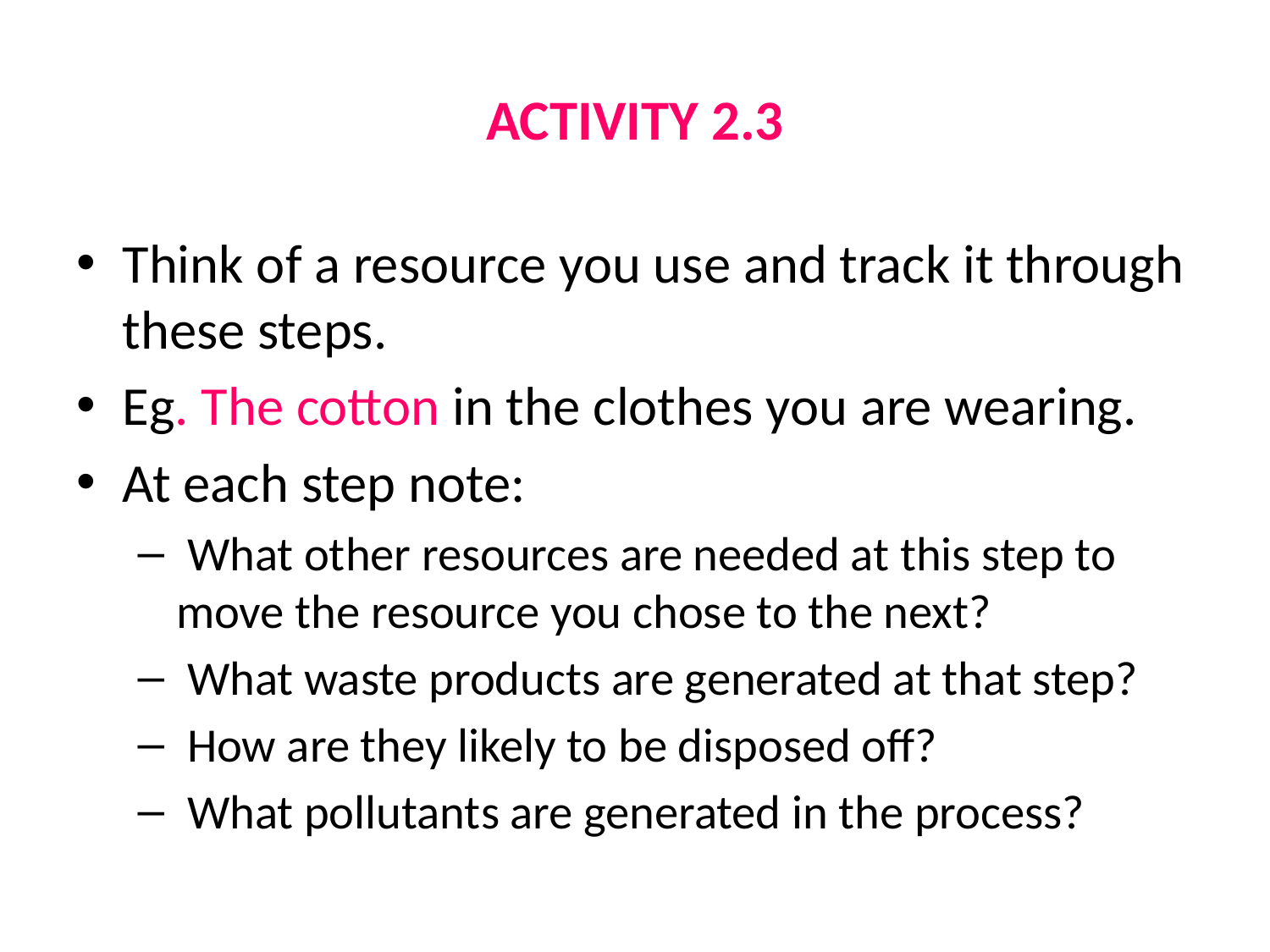

# ACTIVITY 2.3
Think of a resource you use and track it through these steps.
Eg. The cotton in the clothes you are wearing.
At each step note:
 What other resources are needed at this step to move the resource you chose to the next?
 What waste products are generated at that step?
 How are they likely to be disposed off?
 What pollutants are generated in the process?